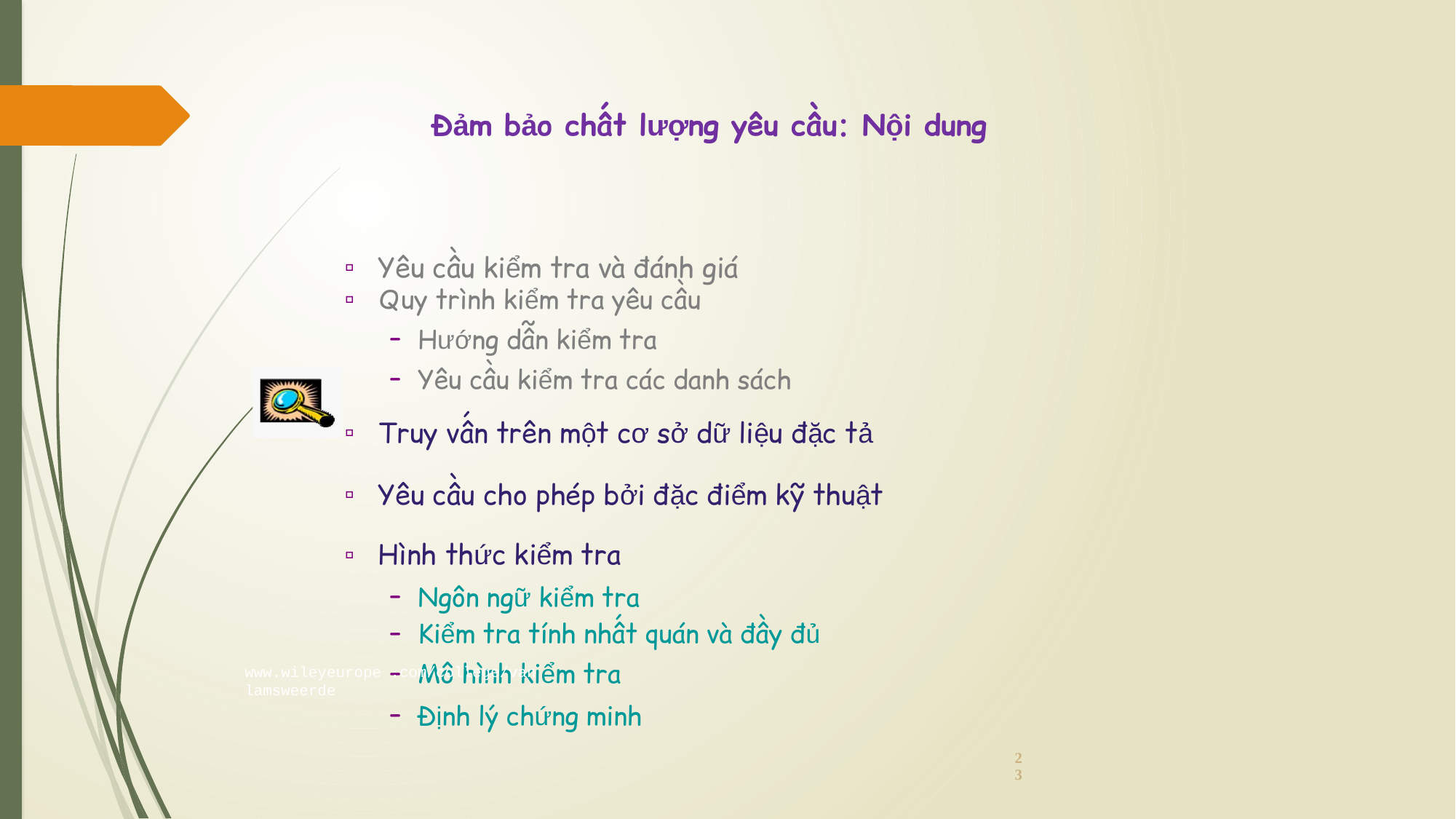

# Đảm bảo chất lượng yêu cầu: Nội dung
Yêu cầu kiểm tra và đánh giá
Quy trình kiểm tra yêu cầu
Hướng dẫn kiểm tra
Yêu cầu kiểm tra các danh sách
Truy vấn trên một cơ sở dữ liệu đặc tả

Yêu cầu cho phép bởi đặc điểm kỹ thuật

Hình thức kiểm tra
Ngôn ngữ kiểm tra
Kiểm tra tính nhất quán và đầy đủ
Mô hình kiểm tra
Định lý chứng minh

www.wileyeurope .com/college/van lamsweerde
23